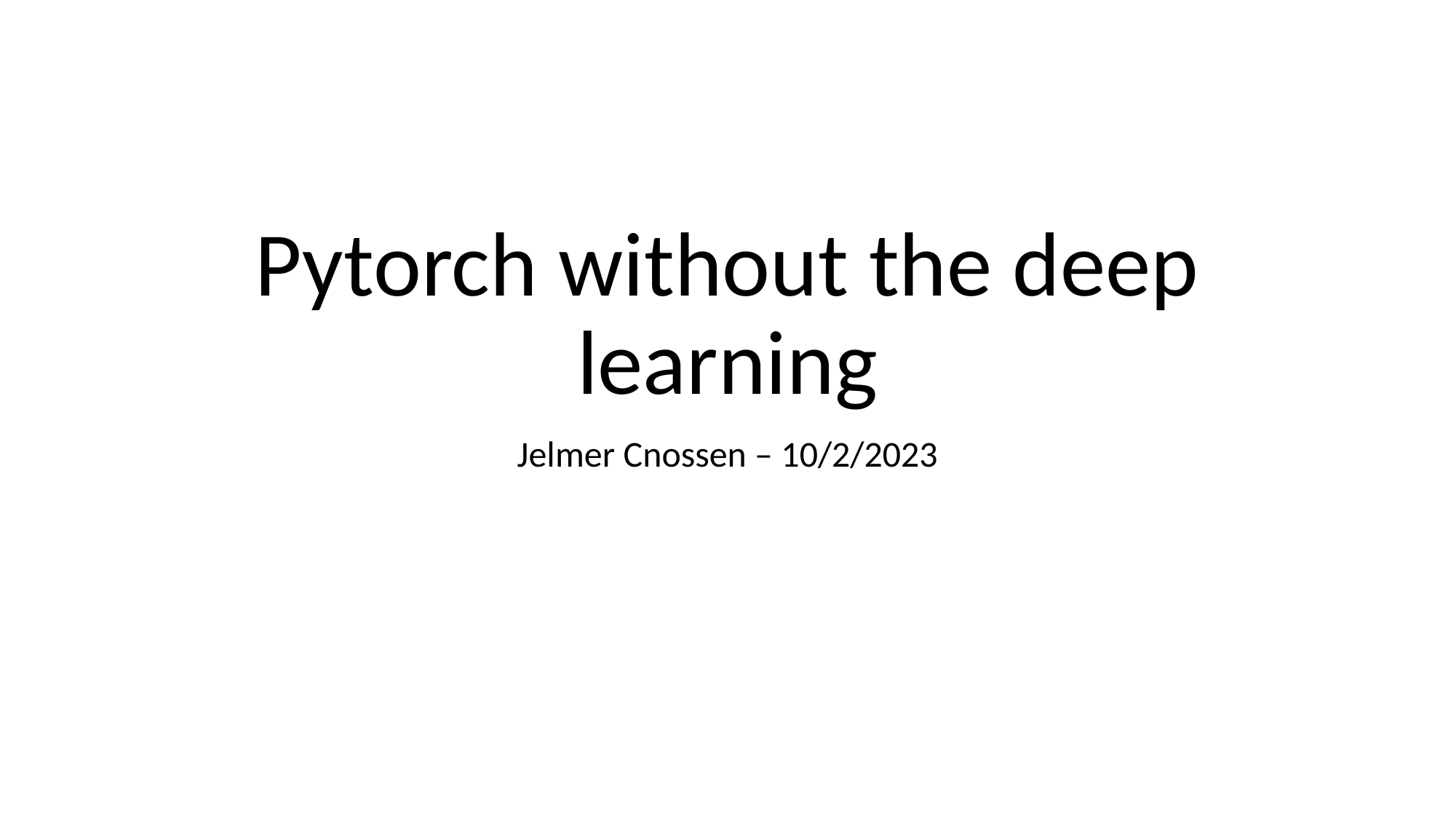

# Pytorch without the deep learning
Jelmer Cnossen – 10/2/2023